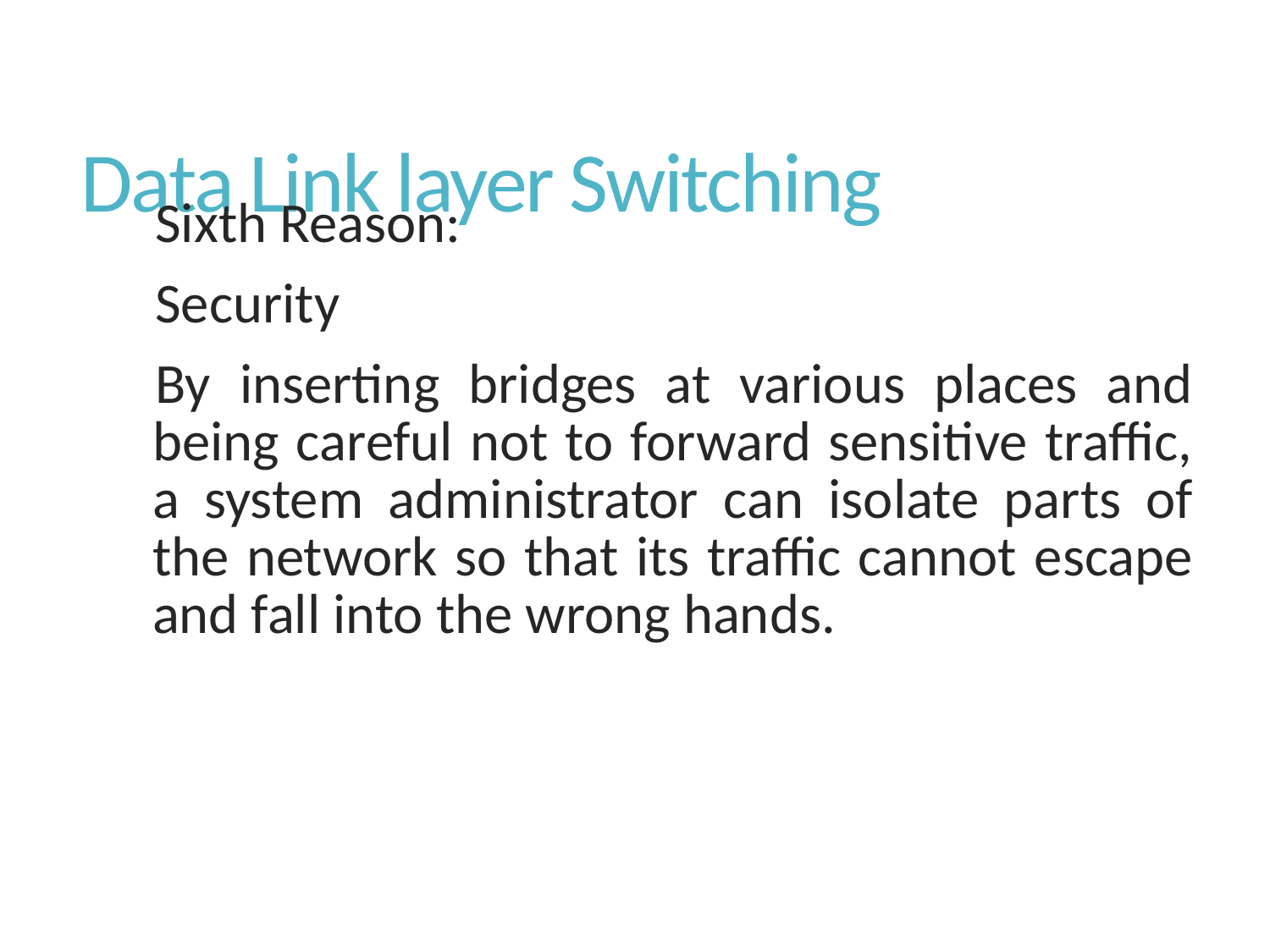

# Data Link layer Switching
Sixth Reason:
Security
By inserting bridges at various places and being careful not to forward sensitive traffic, a system administrator can isolate parts of the network so that its traffic cannot escape and fall into the wrong hands.